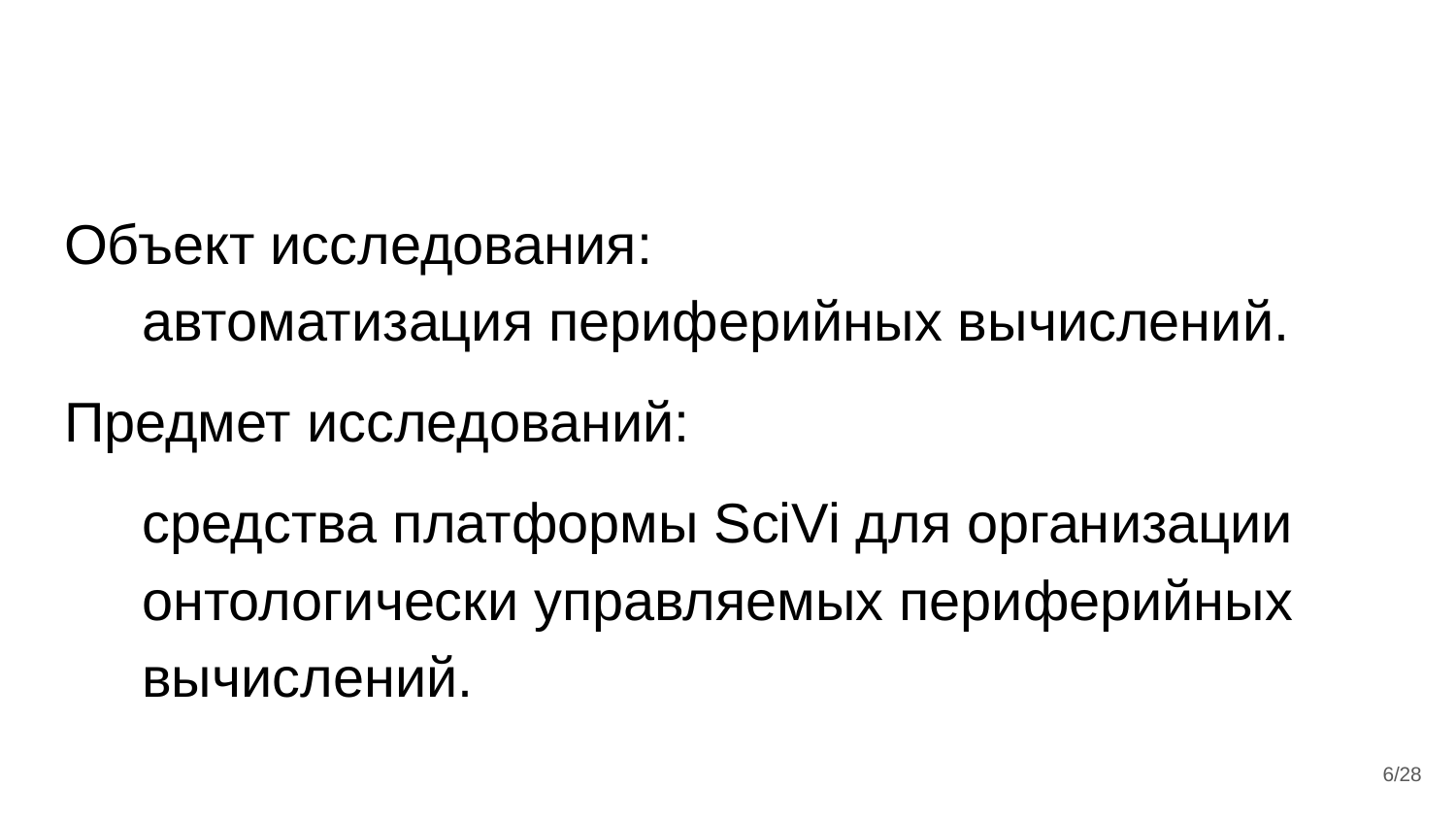

#
Объект исследования:
автоматизация периферийных вычислений.
Предмет исследований:
средства платформы SciVi для организации онтологически управляемых периферийных вычислений.

6/28